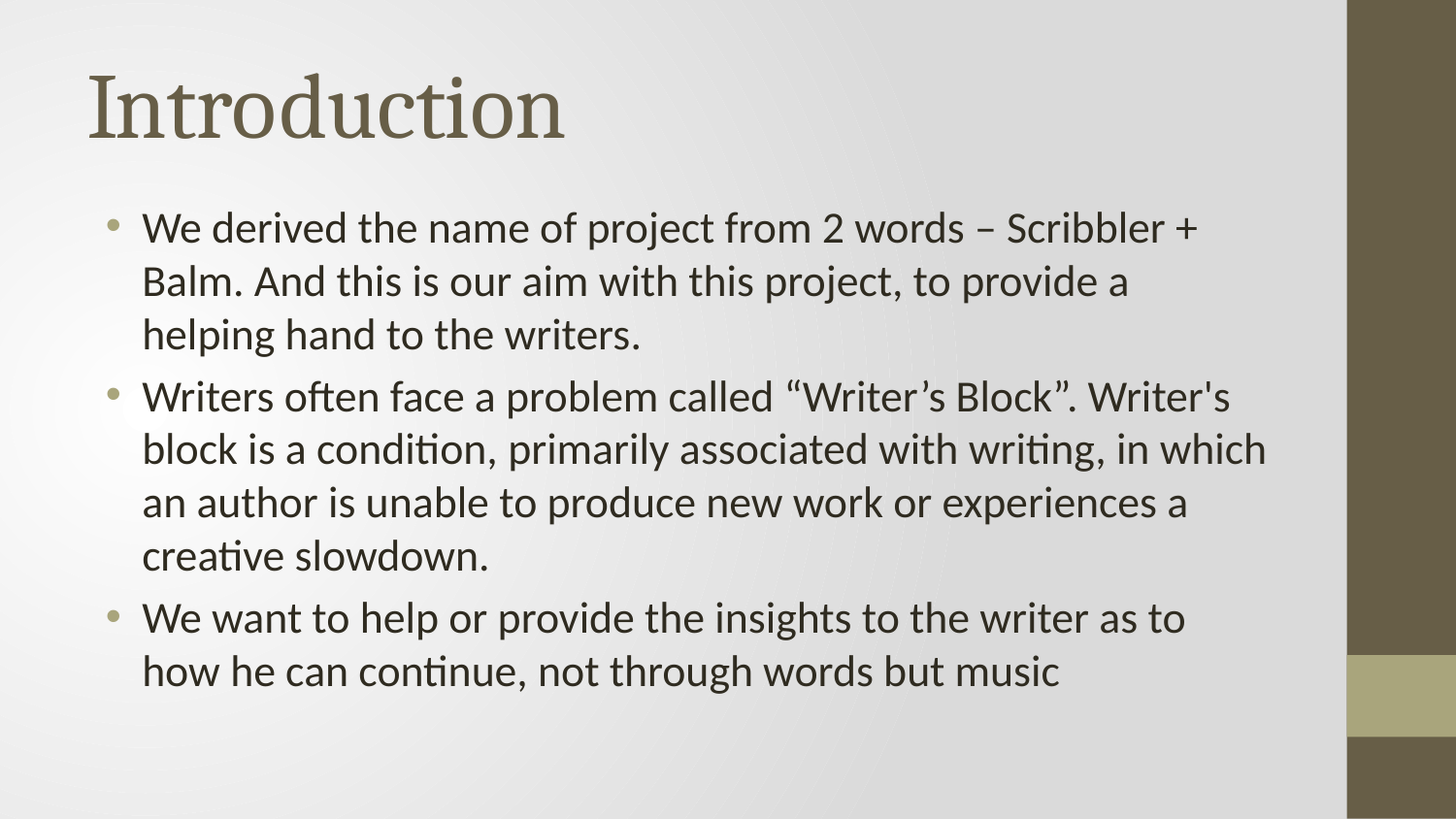

# Introduction
We derived the name of project from 2 words – Scribbler + Balm. And this is our aim with this project, to provide a helping hand to the writers.
Writers often face a problem called “Writer’s Block”. Writer's block is a condition, primarily associated with writing, in which an author is unable to produce new work or experiences a creative slowdown.
We want to help or provide the insights to the writer as to how he can continue, not through words but music